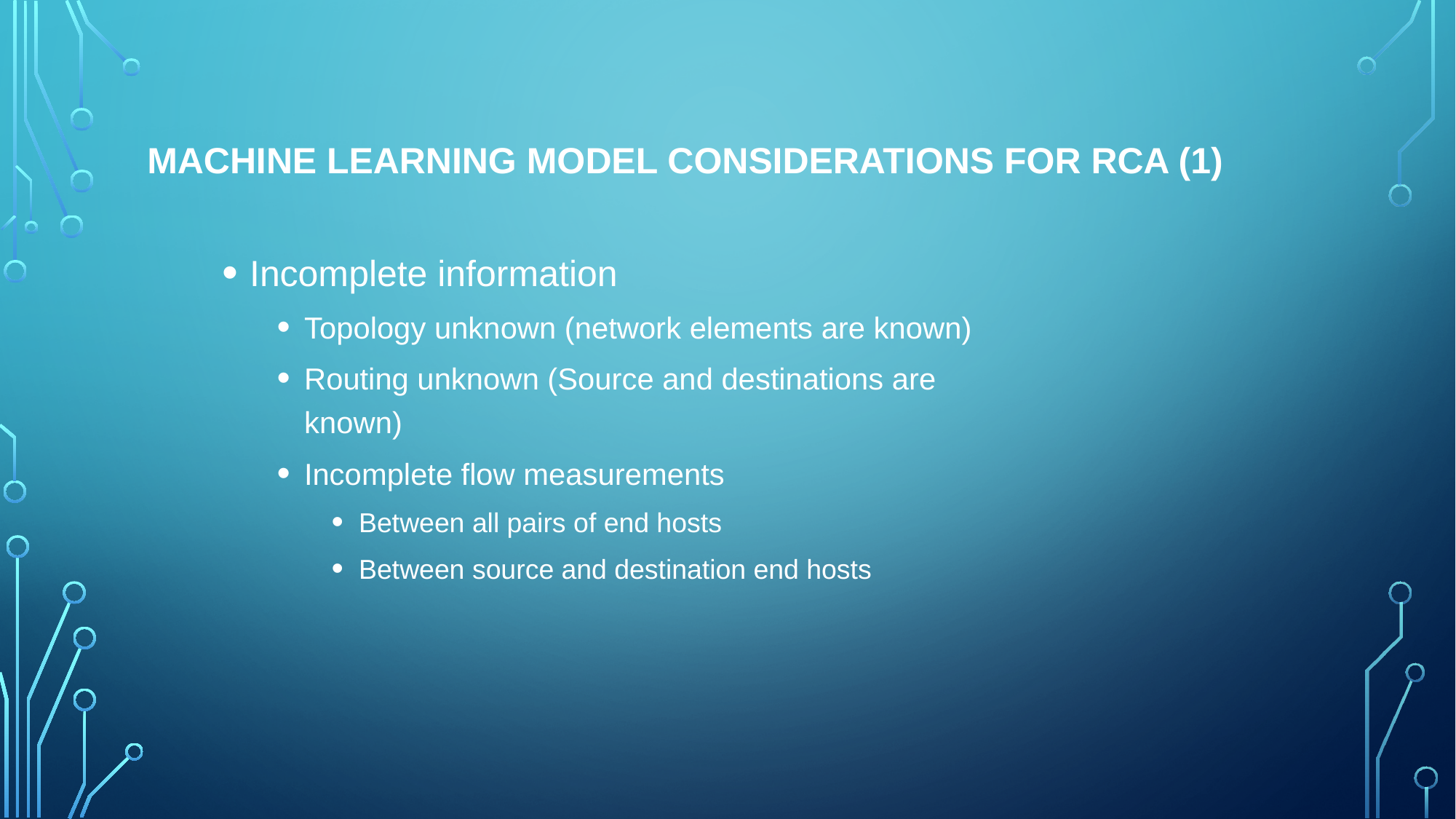

# Machine Learning Model Considerations for RCA (1)
Incomplete information
Topology unknown (network elements are known)
Routing unknown (Source and destinations are known)
Incomplete flow measurements
Between all pairs of end hosts
Between source and destination end hosts